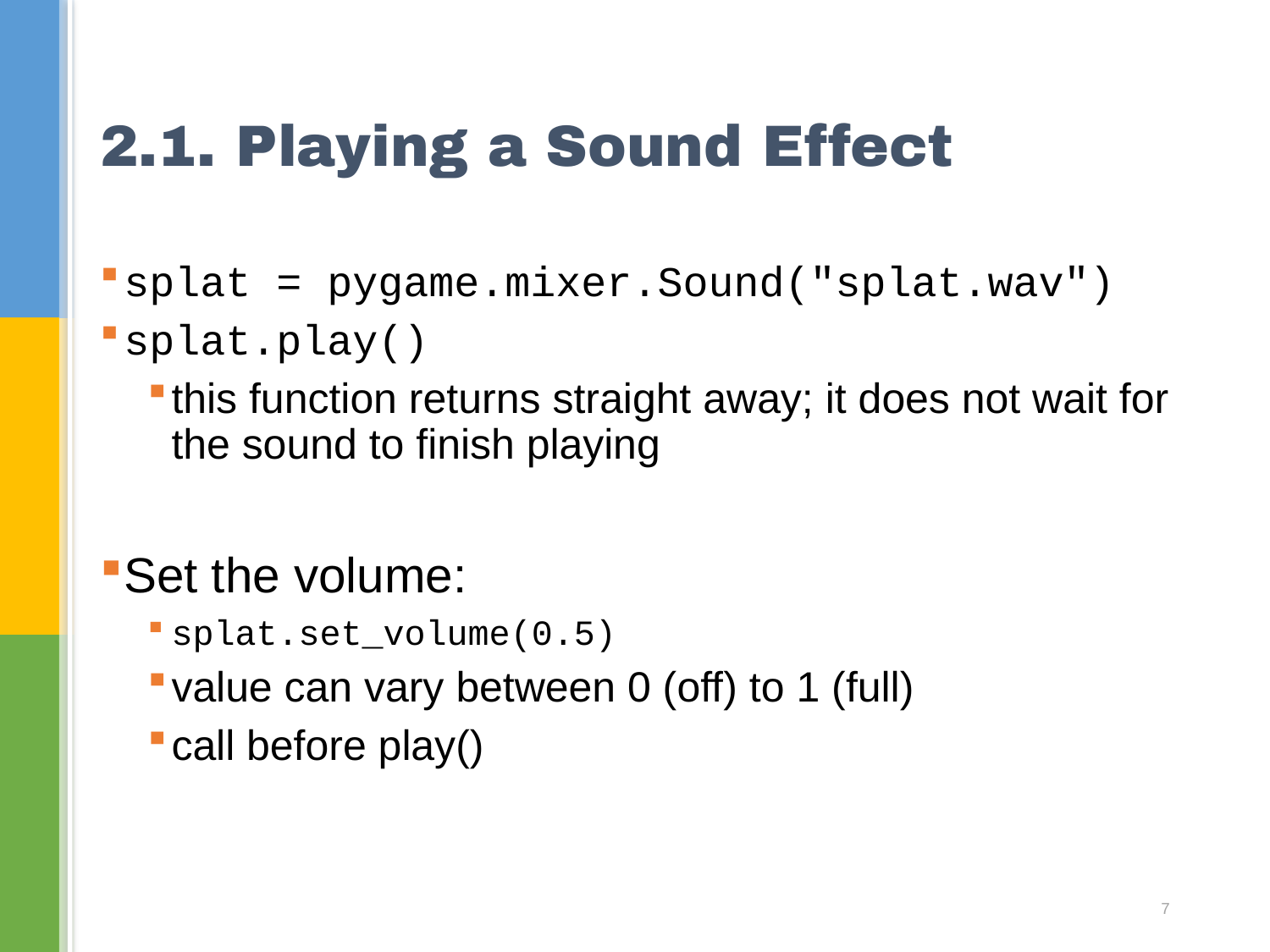

# 2.1. Playing a Sound Effect
splat = pygame.mixer.Sound("splat.wav")
splat.play()
this function returns straight away; it does not wait for the sound to finish playing

Set the volume:
splat.set_volume(0.5)
value can vary between 0 (off) to 1 (full)
call before play()
7